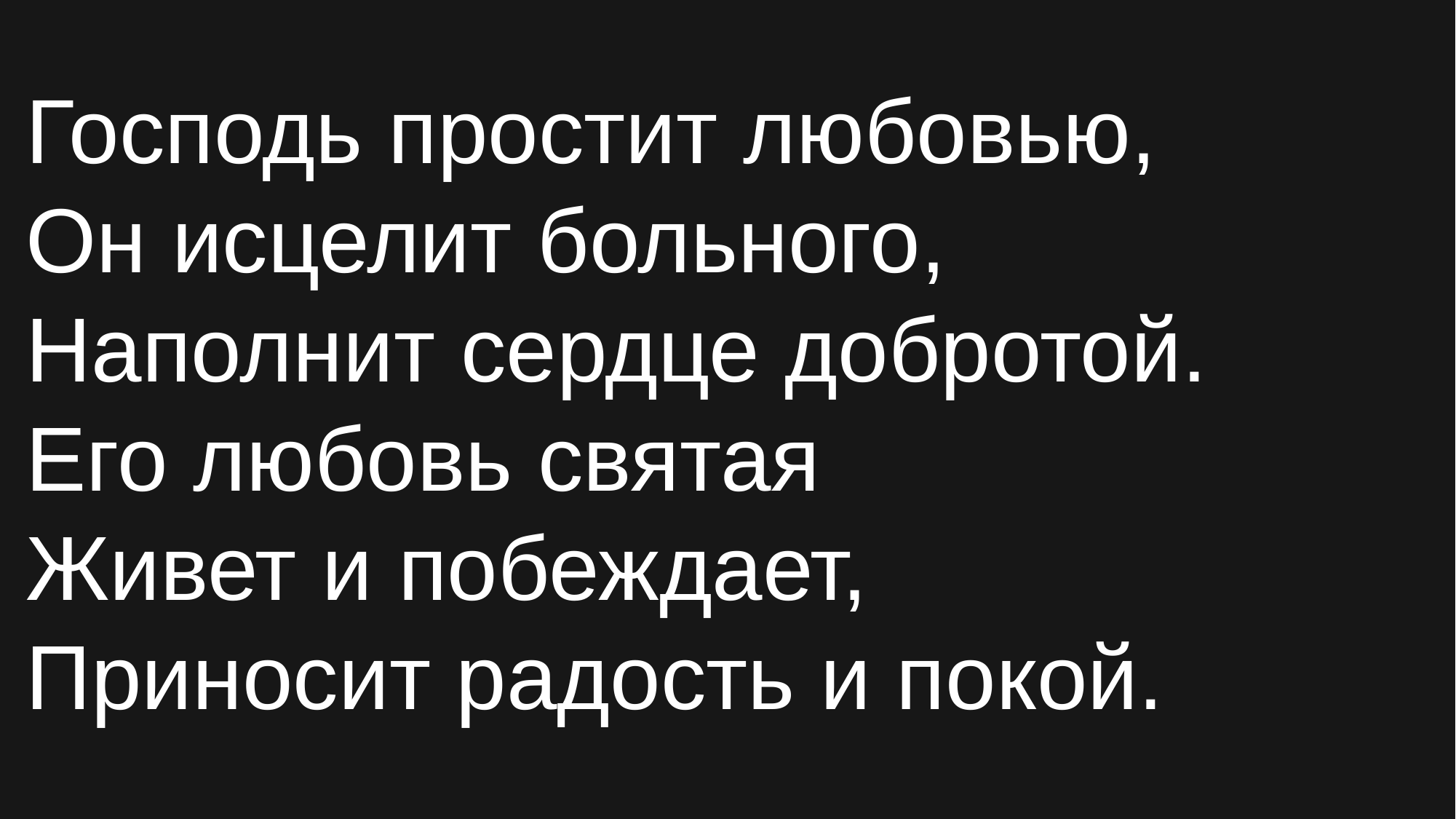

Господь простит любовью,
Он исцелит больного,
Наполнит сердце добротой.
Его любовь святая
Живет и побеждает,
Приносит радость и покой.